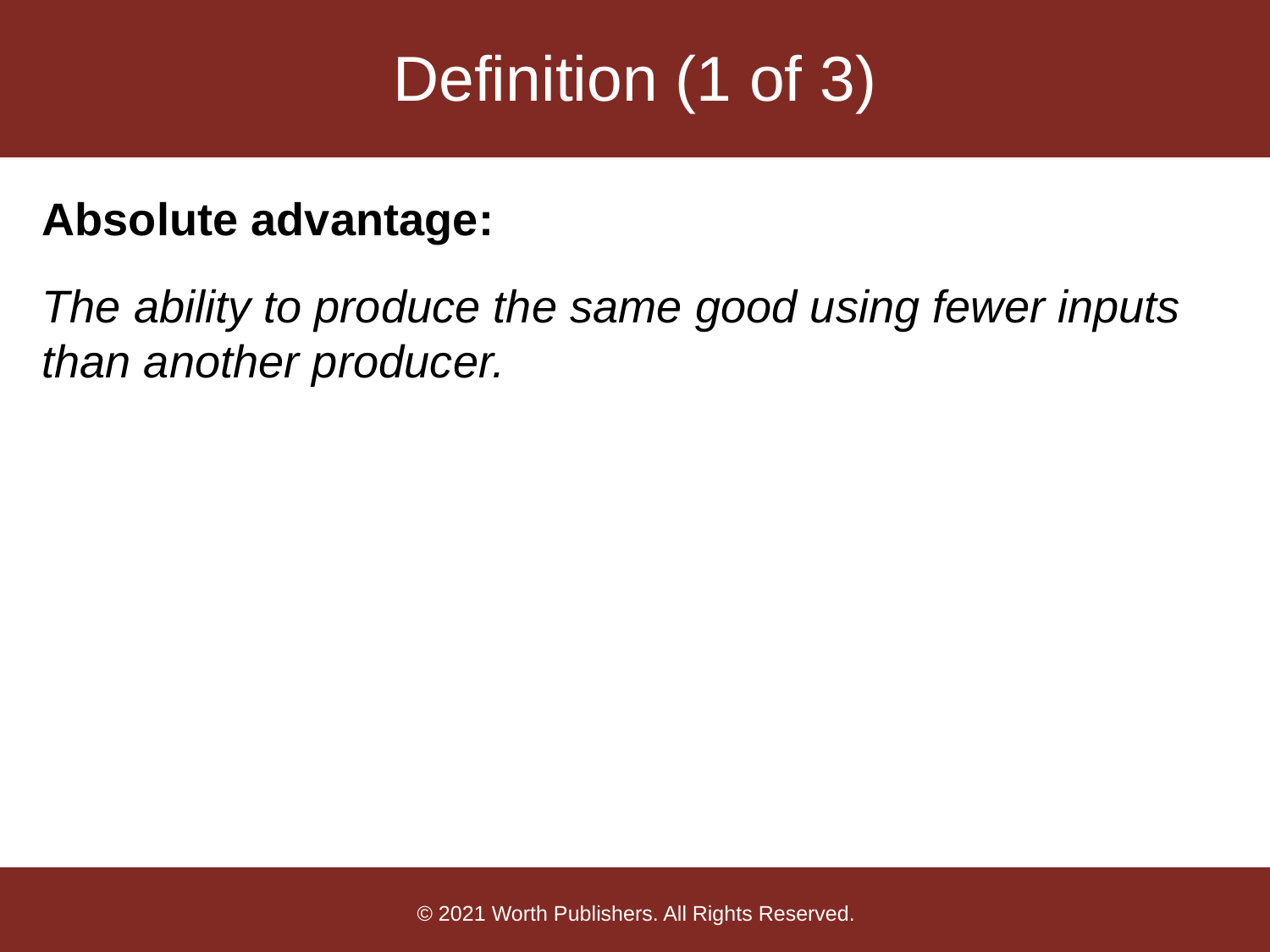

# Definition (1 of 3)
Absolute advantage:
The ability to produce the same good using fewer inputs than another producer.